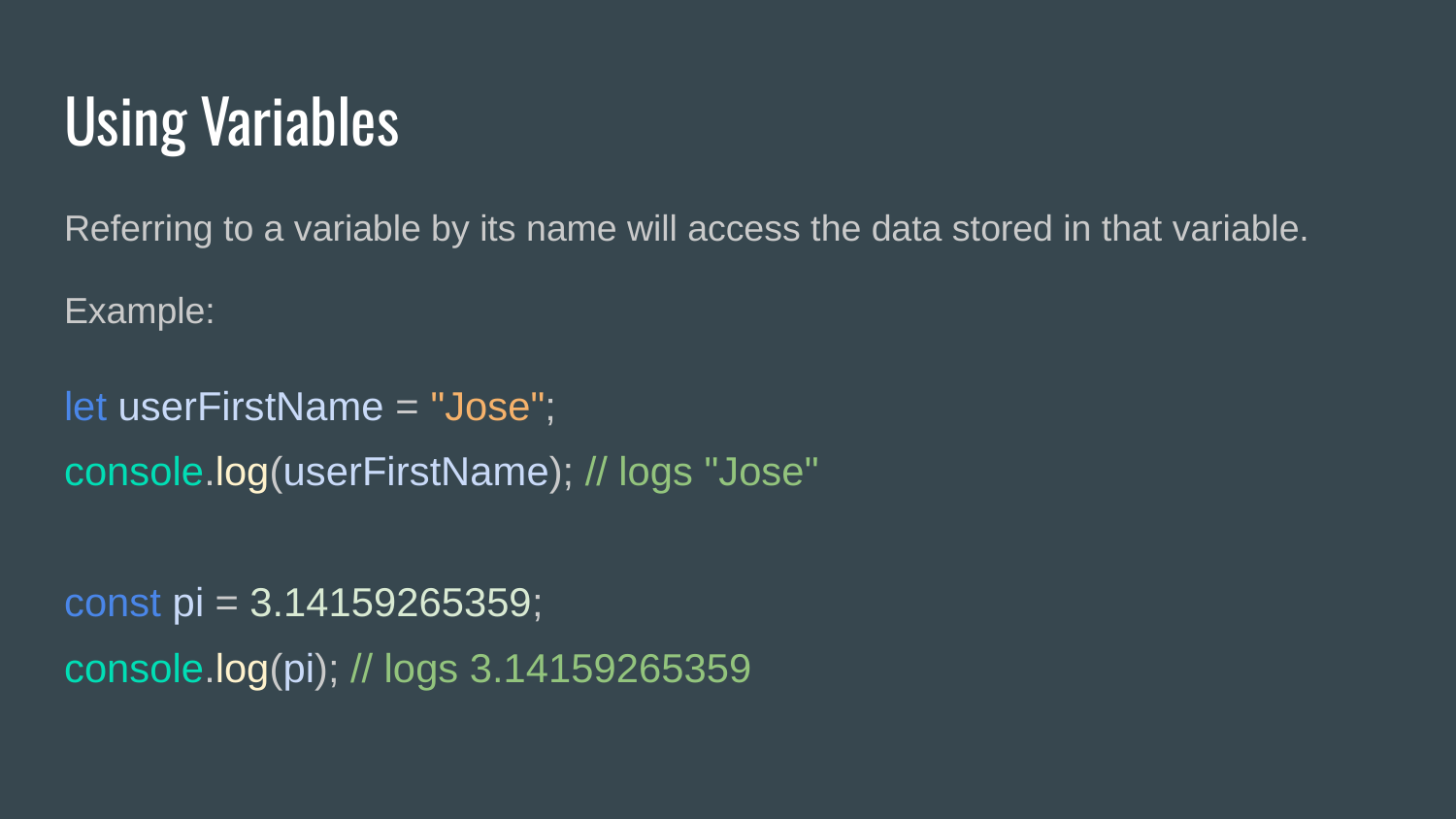

# Using Variables
Referring to a variable by its name will access the data stored in that variable.
Example:
let userFirstName = "Jose";
console.log(userFirstName); // logs "Jose"

const pi = 3.14159265359;
console.log(pi); // logs 3.14159265359